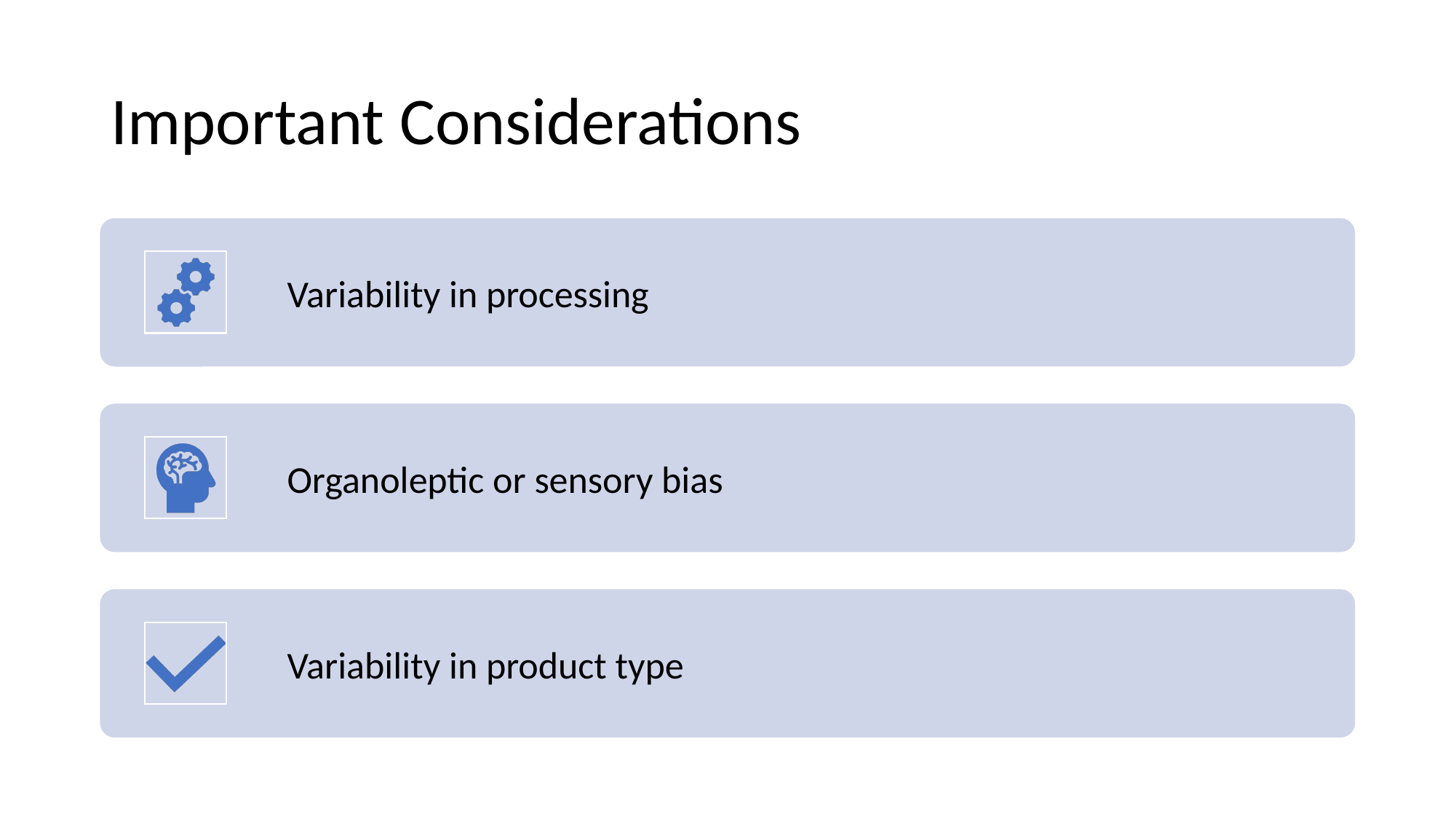

# Important Considerations
Variability in processing
Organoleptic or sensory bias
Variability in product type